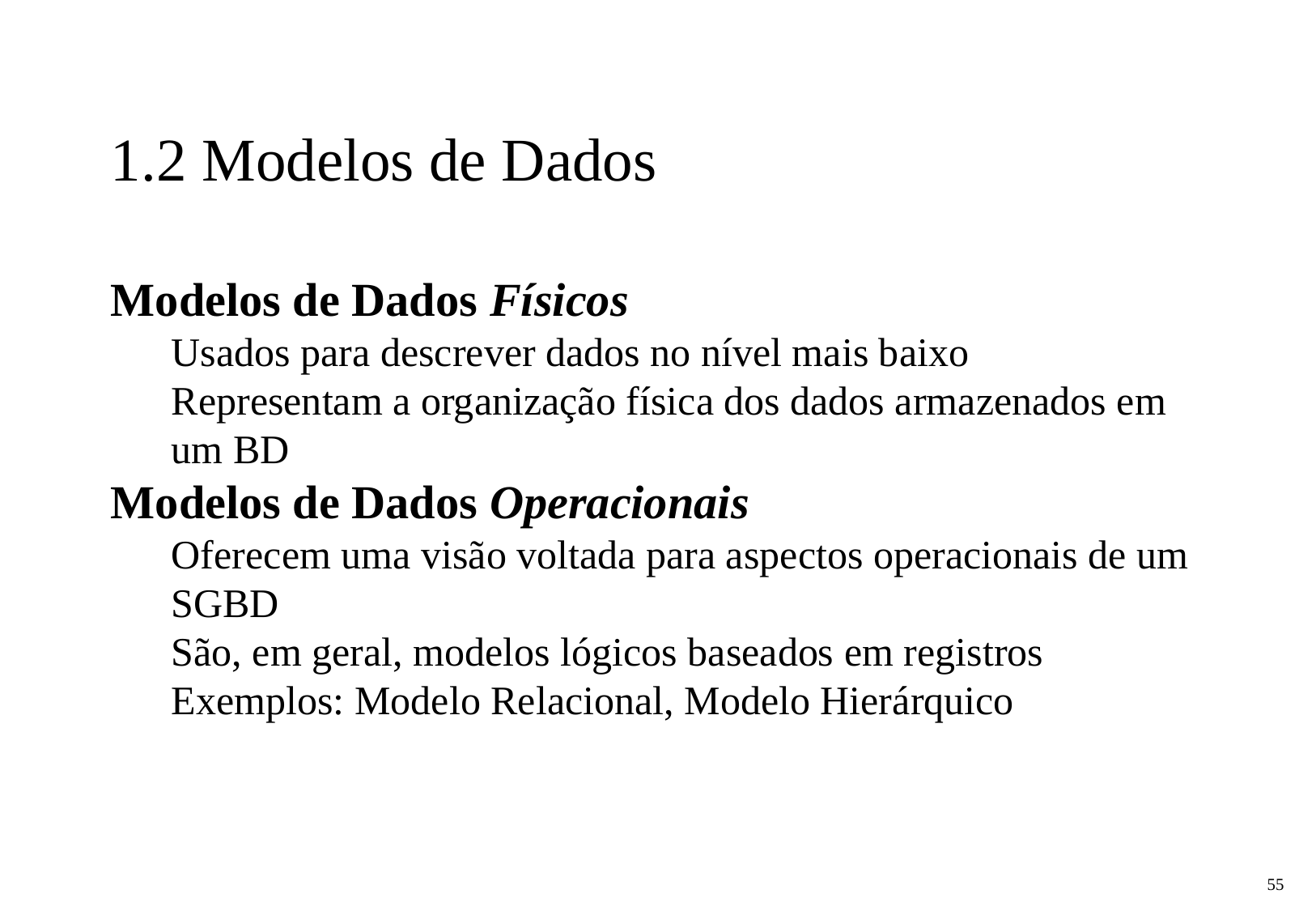

1.2 Modelos de Dados
Modelos de Dados Físicos
Usados para descrever dados no nível mais baixo
Representam a organização física dos dados armazenados em um BD
Modelos de Dados Operacionais
Oferecem uma visão voltada para aspectos operacionais de um SGBD
São, em geral, modelos lógicos baseados em registros
Exemplos: Modelo Relacional, Modelo Hierárquico
55